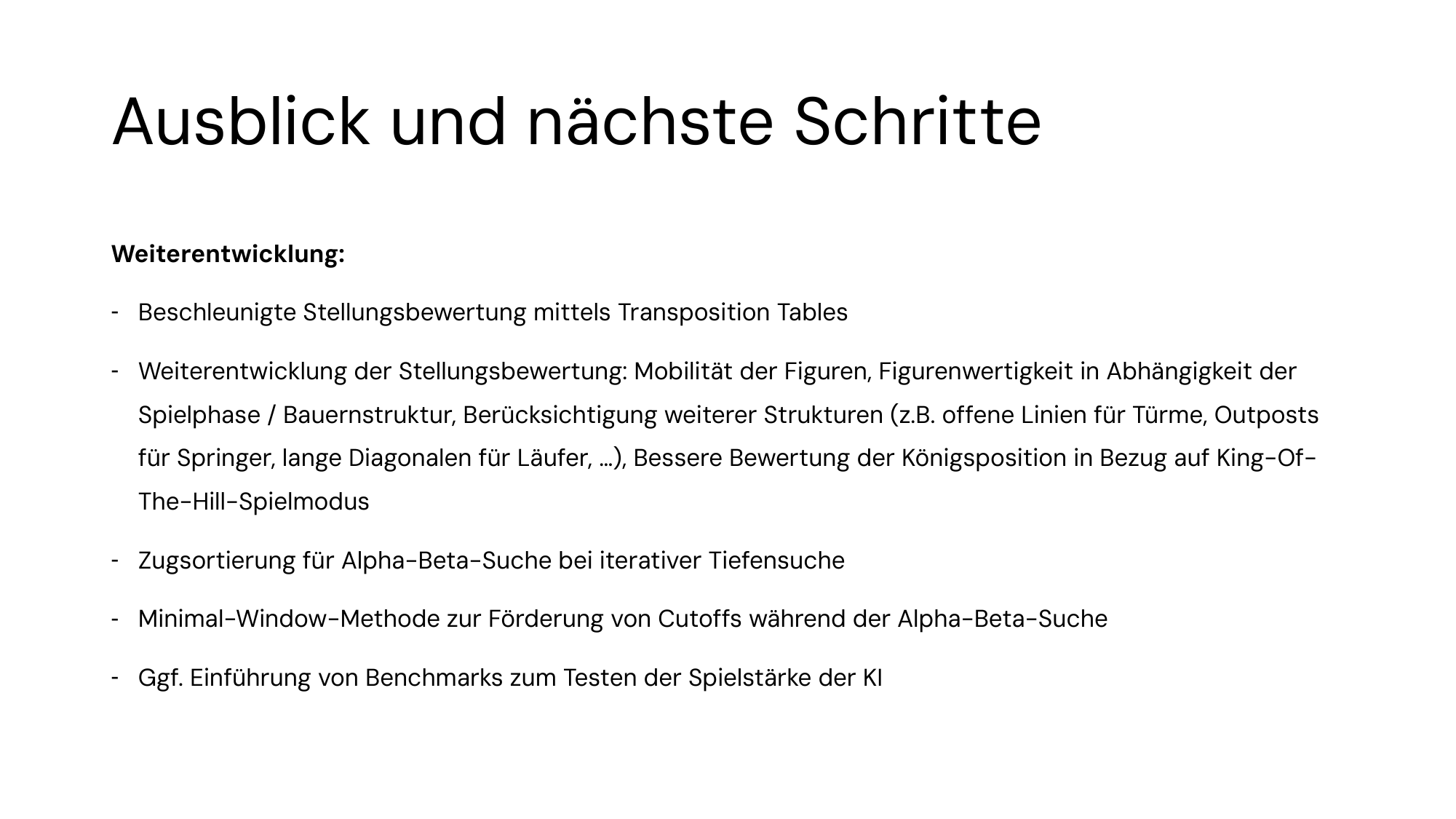

# Ausblick und nächste Schritte
Weiterentwicklung:
Beschleunigte Stellungsbewertung mittels Transposition Tables
Weiterentwicklung der Stellungsbewertung: Mobilität der Figuren, Figurenwertigkeit in Abhängigkeit der Spielphase / Bauernstruktur, Berücksichtigung weiterer Strukturen (z.B. offene Linien für Türme, Outposts für Springer, lange Diagonalen für Läufer, …), Bessere Bewertung der Königsposition in Bezug auf King-Of-The-Hill-Spielmodus
Zugsortierung für Alpha-Beta-Suche bei iterativer Tiefensuche
Minimal-Window-Methode zur Förderung von Cutoffs während der Alpha-Beta-Suche
Ggf. Einführung von Benchmarks zum Testen der Spielstärke der KI